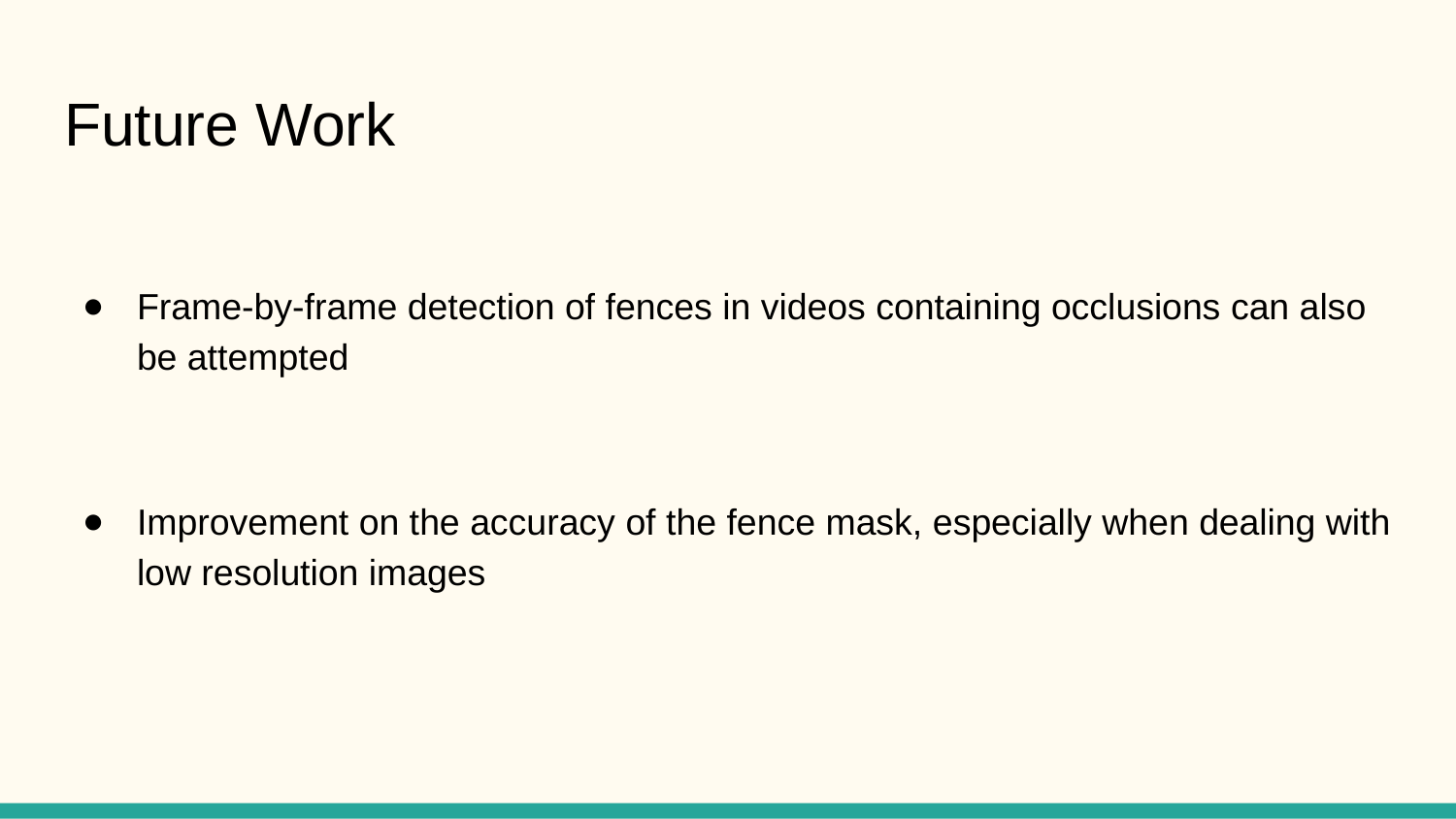

# Future Work

Frame-by-frame detection of fences in videos containing occlusions can also be attempted

Improvement on the accuracy of the fence mask, especially when dealing with low resolution images